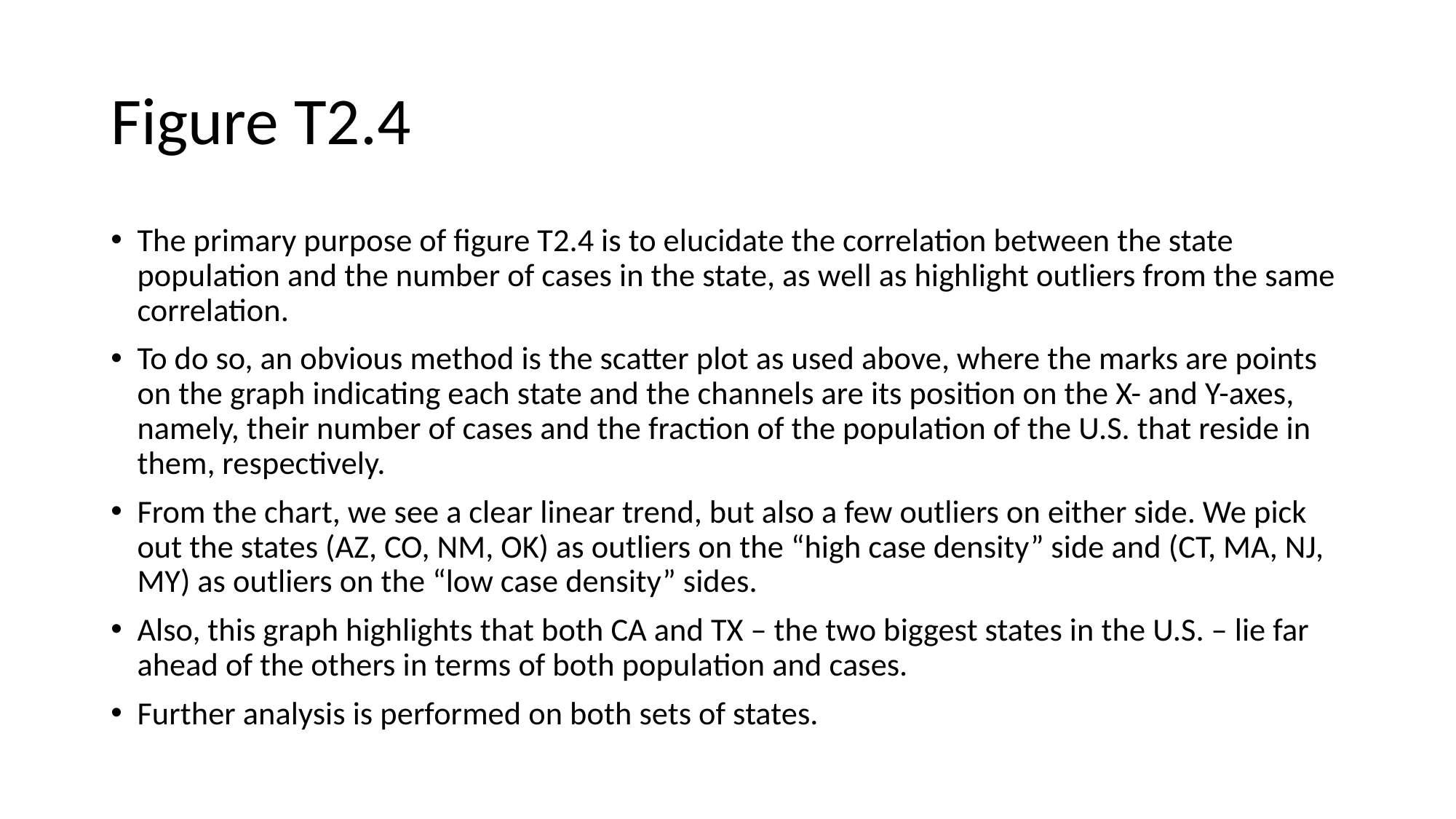

# Figure T2.4
The primary purpose of figure T2.4 is to elucidate the correlation between the state population and the number of cases in the state, as well as highlight outliers from the same correlation.
To do so, an obvious method is the scatter plot as used above, where the marks are points on the graph indicating each state and the channels are its position on the X- and Y-axes, namely, their number of cases and the fraction of the population of the U.S. that reside in them, respectively.
From the chart, we see a clear linear trend, but also a few outliers on either side. We pick out the states (AZ, CO, NM, OK) as outliers on the “high case density” side and (CT, MA, NJ, MY) as outliers on the “low case density” sides.
Also, this graph highlights that both CA and TX – the two biggest states in the U.S. – lie far ahead of the others in terms of both population and cases.
Further analysis is performed on both sets of states.